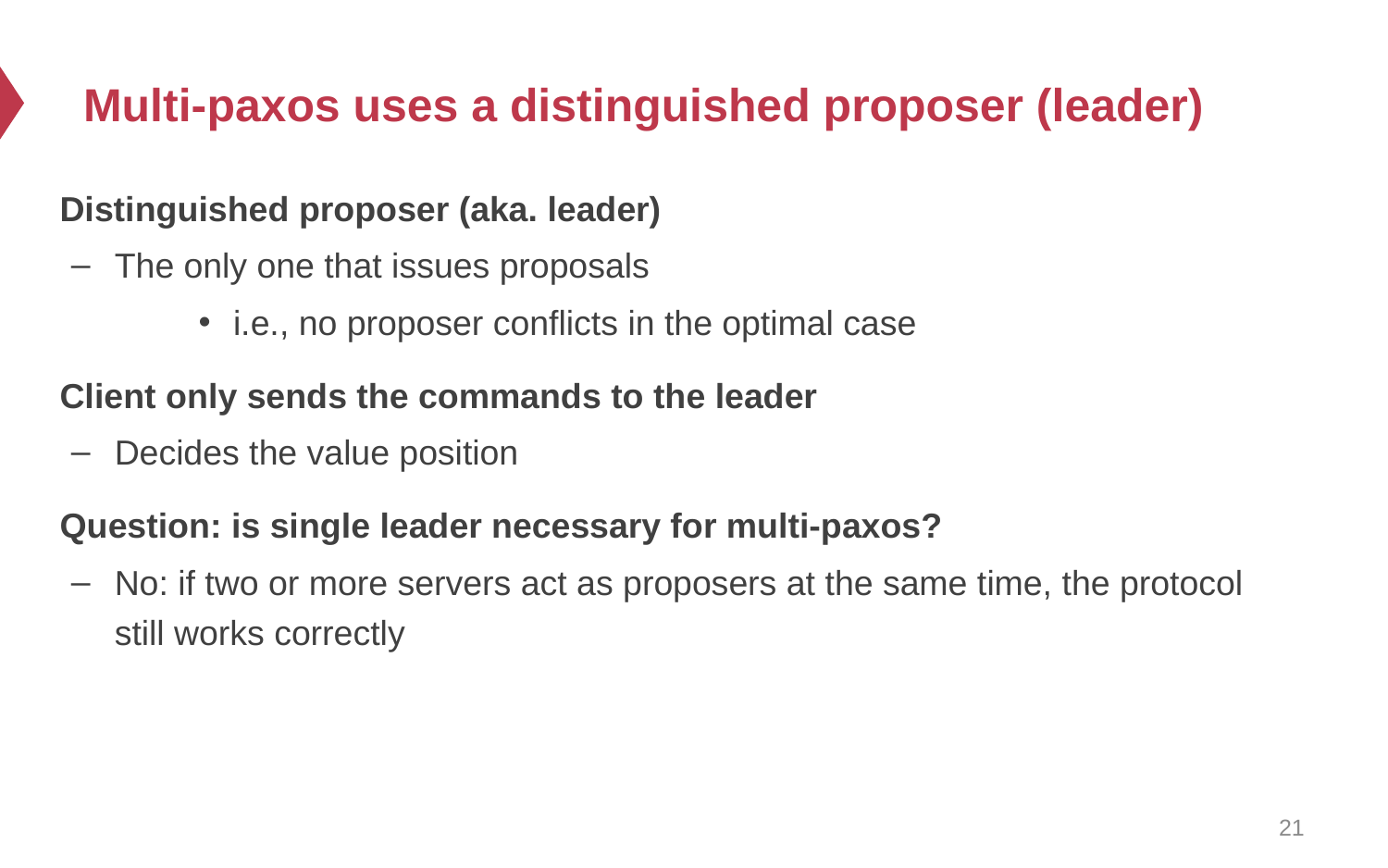

# Multi-paxos uses a distinguished proposer (leader)
Distinguished proposer (aka. leader)
The only one that issues proposals
i.e., no proposer conflicts in the optimal case
Client only sends the commands to the leader
Decides the value position
Question: is single leader necessary for multi-paxos?
No: if two or more servers act as proposers at the same time, the protocol still works correctly

21